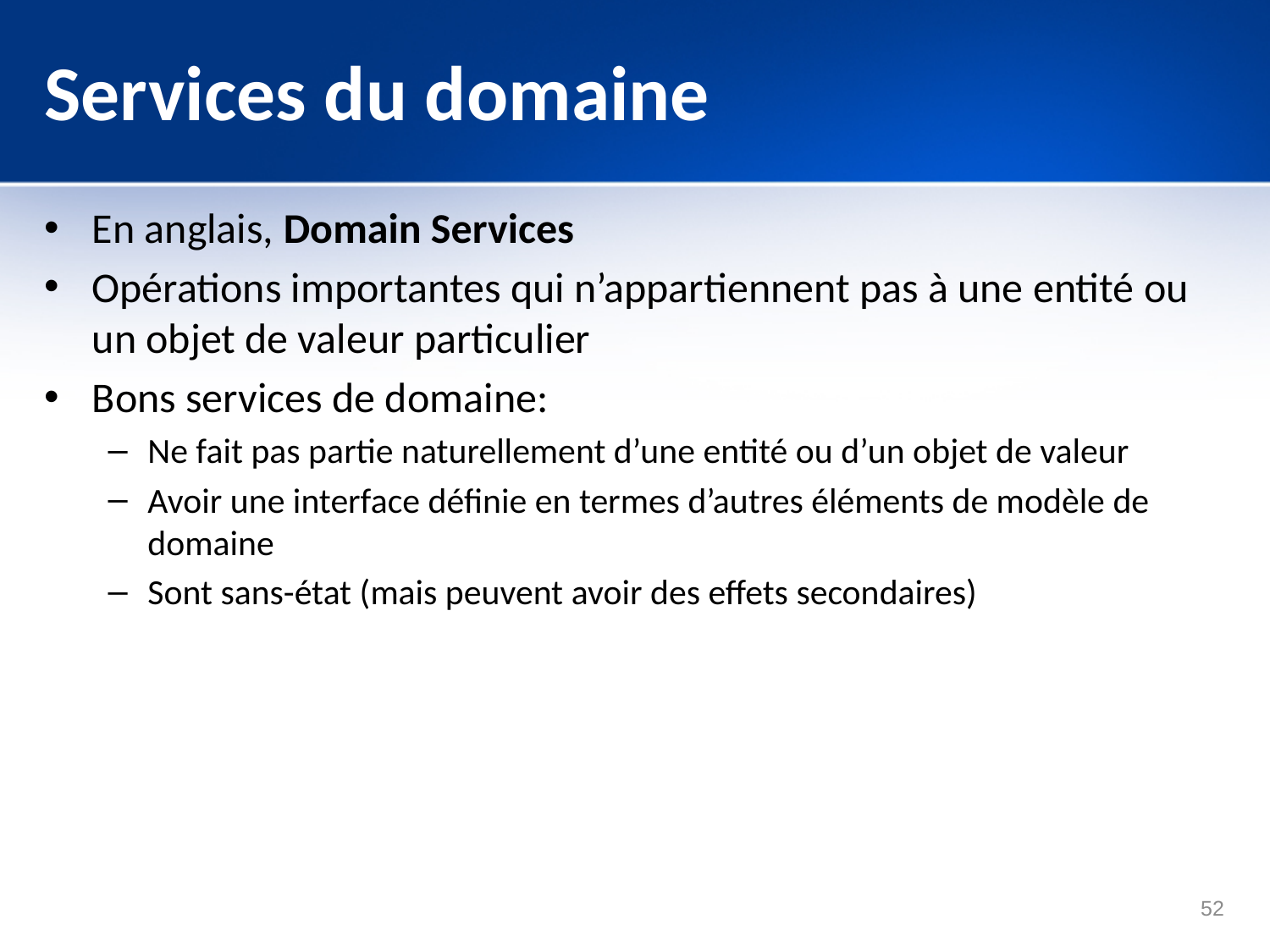

# Services du domaine
En anglais, Domain Services
Opérations importantes qui n’appartiennent pas à une entité ou un objet de valeur particulier
Bons services de domaine:
Ne fait pas partie naturellement d’une entité ou d’un objet de valeur
Avoir une interface définie en termes d’autres éléments de modèle de domaine
Sont sans-état (mais peuvent avoir des effets secondaires)
52